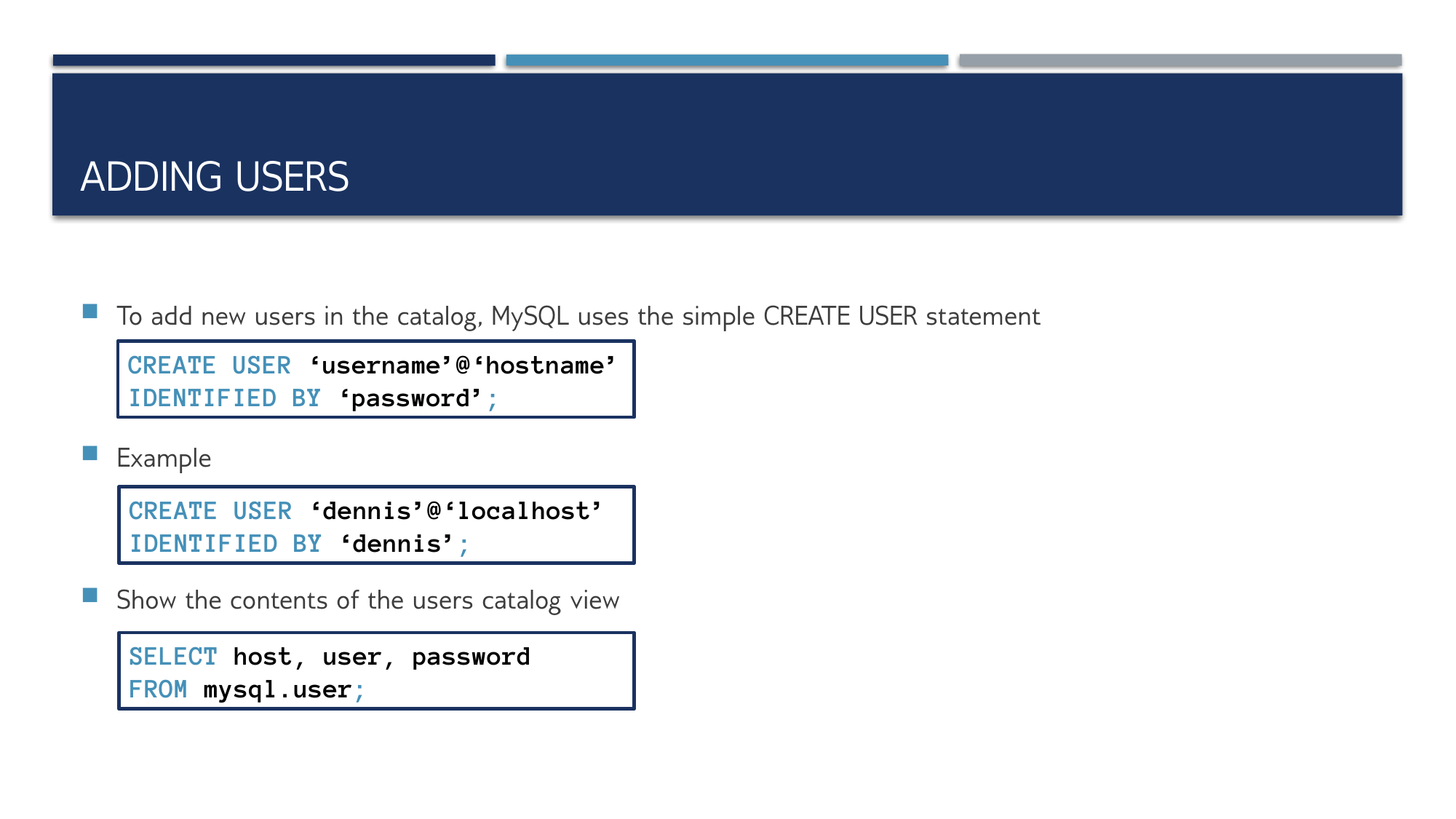

# Adding users
To add new users in the catalog, MySQL uses the simple CREATE USER statement

Example

Show the contents of the users catalog view

CREATE USER ‘username’@‘hostname’
IDENTIFIED BY ‘password’;
CREATE USER ‘dennis’@‘localhost’
IDENTIFIED BY ‘dennis’;
SELECT host, user, password
FROM mysql.user;